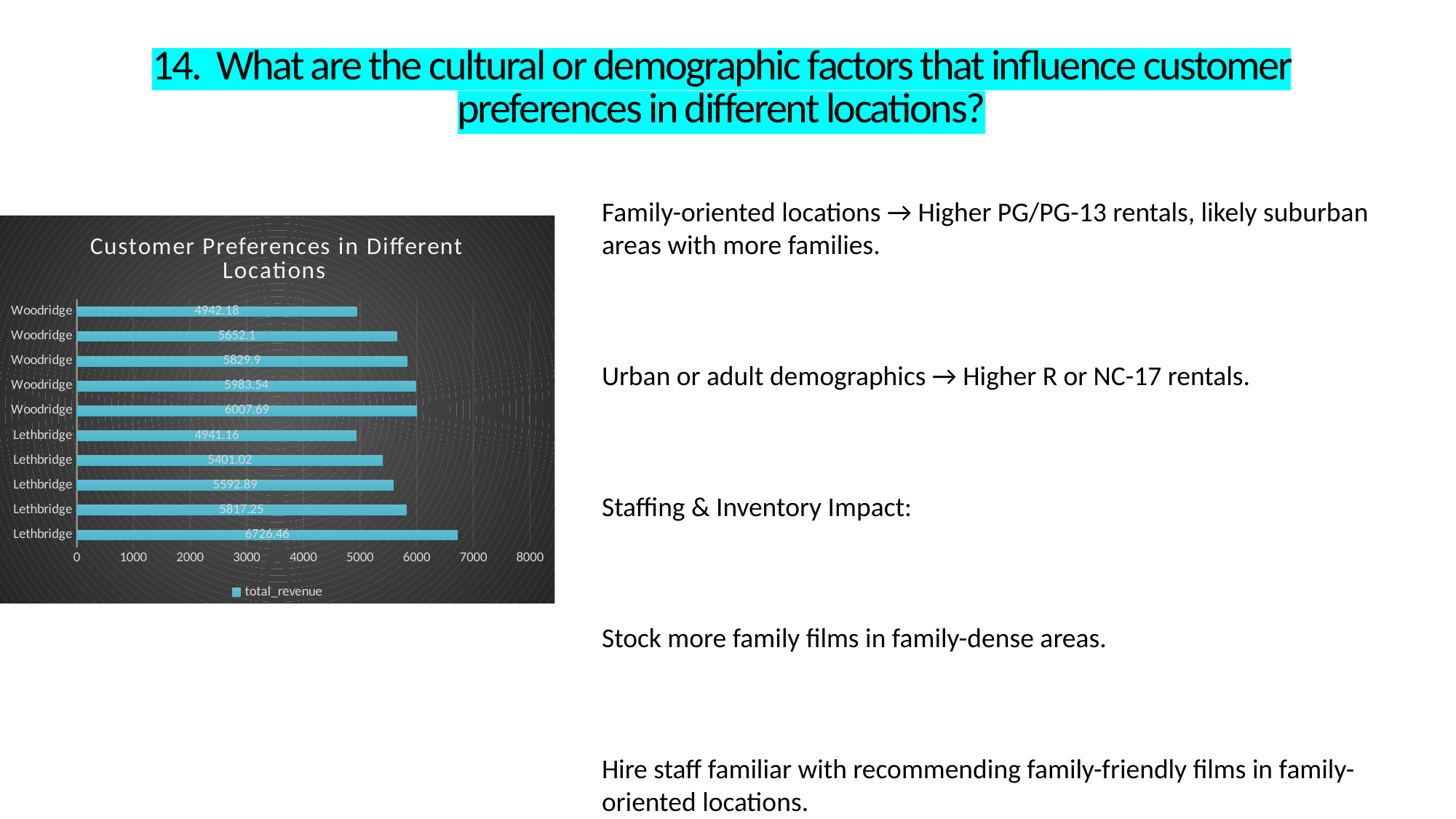

# 14.  What are the cultural or demographic factors that influence customer preferences in different locations?
Family-oriented locations → Higher PG/PG-13 rentals, likely suburban areas with more families.

Urban or adult demographics → Higher R or NC-17 rentals.

Staffing & Inventory Impact:

Stock more family films in family-dense areas.

Hire staff familiar with recommending family-friendly films in family-oriented locations.

### Chart: Customer Preferences in Different Locations

| Category | total_revenue |
|---|---|
| Lethbridge | 6726.46 |
| Lethbridge | 5817.25 |
| Lethbridge | 5592.89 |
| Lethbridge | 5401.02 |
| Lethbridge | 4941.16 |
| Woodridge | 6007.69 |
| Woodridge | 5983.54 |
| Woodridge | 5829.9 |
| Woodridge | 5652.1 |
| Woodridge | 4942.18 |